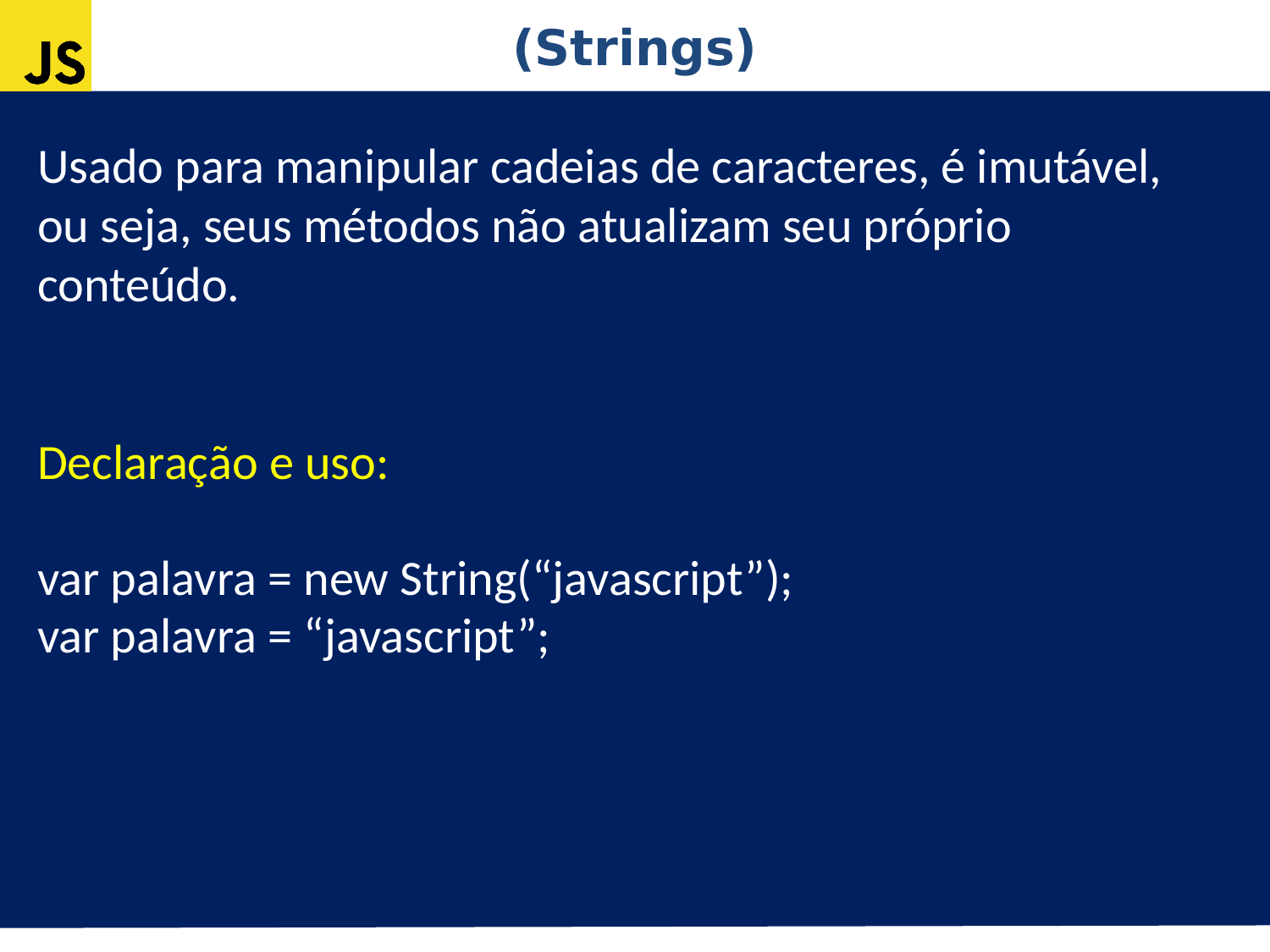

(Strings)
Usado para manipular cadeias de caracteres, é imutável, ou seja, seus métodos não atualizam seu próprio conteúdo.

Declaração e uso:

var palavra = new String(“javascript”);
var palavra = “javascript”;